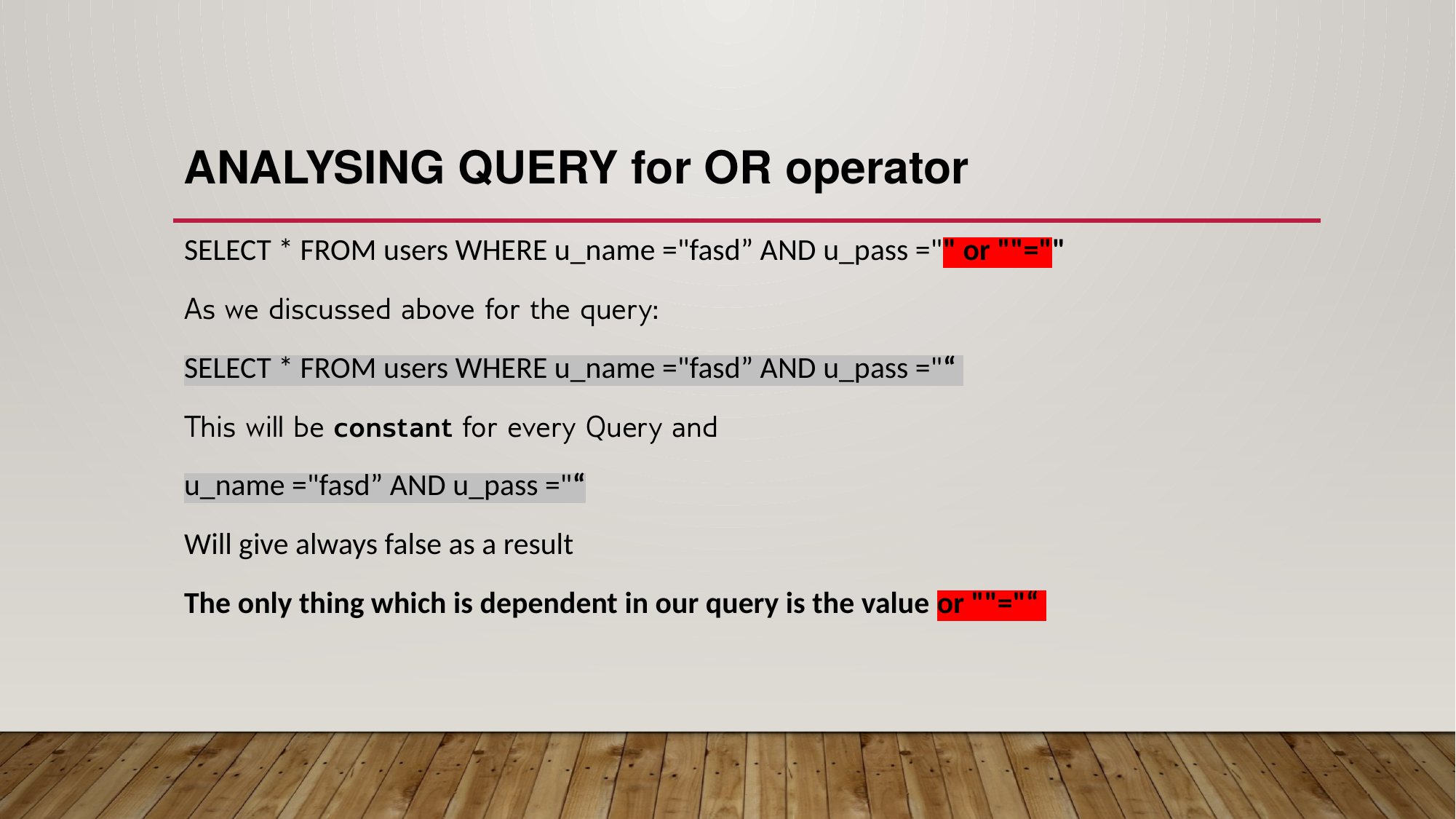

ANALYSING QUERY for OR operator

SELECT * FROM users WHERE u_name ="fasd” AND u_pass ="" or ""=""
As we discussed above for the query:
SELECT * FROM users WHERE u_name ="fasd” AND u_pass ="“
This will be constant for every Query and
u_name ="fasd” AND u_pass ="“
Will give always false as a result
The only thing which is dependent in our query is the value or ""="“